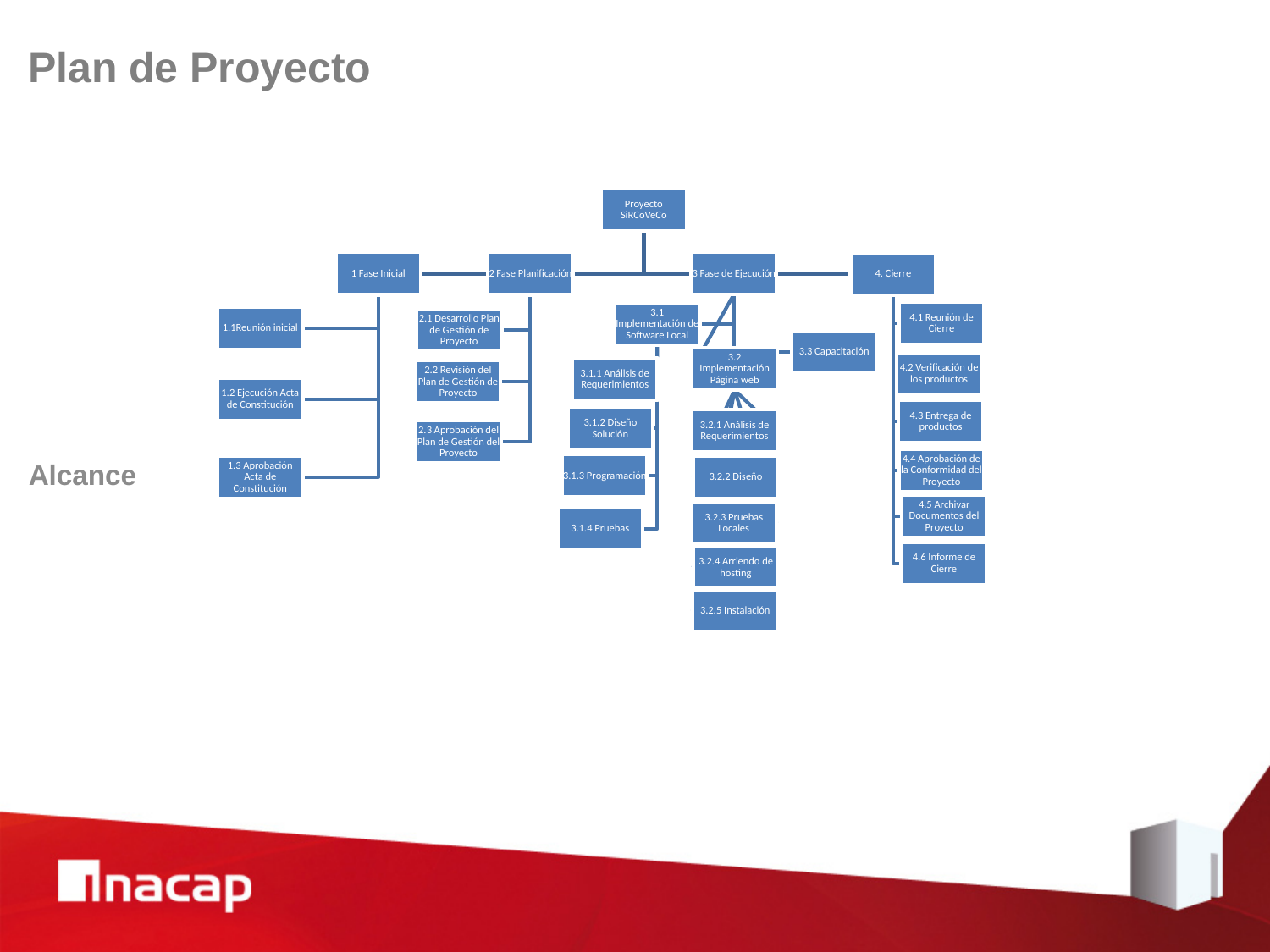

# Plan de Proyecto
Proyecto SiRCoVeCo
1 Fase Inicial
1.1Reunión inicial
1.2 Ejecución Acta de Constitución
1.3 Aprobación Acta de Constitución
2 Fase Planificación
2.1 Desarrollo Plan de Gestión de Proyecto
2.2 Revisión del Plan de Gestión de Proyecto
2.3 Aprobación del Plan de Gestión del Proyecto
3 Fase de Ejecución
3.1 Implementación de Software Local
3.1.1 Análisis de Requerimientos
3.1.2 Diseño Solución
3.1.3 Programación
3.1.4 Pruebas
3.2 Implementación Página web
3.2.1 Análisis de Requerimientos
3.2.2 Diseño
3.2.3 Pruebas Locales
3.2.4 Arriendo de hosting
3.2.5 Instalación
3.3 Capacitación
4. Cierre
4.1 Reunión de Cierre
4.2 Verificación de los productos
4.3 Entrega de productos
4.4 Aprobación de la Conformidad del Proyecto
4.5 Archivar Documentos del Proyecto
4.6 Informe de Cierre
Alcance